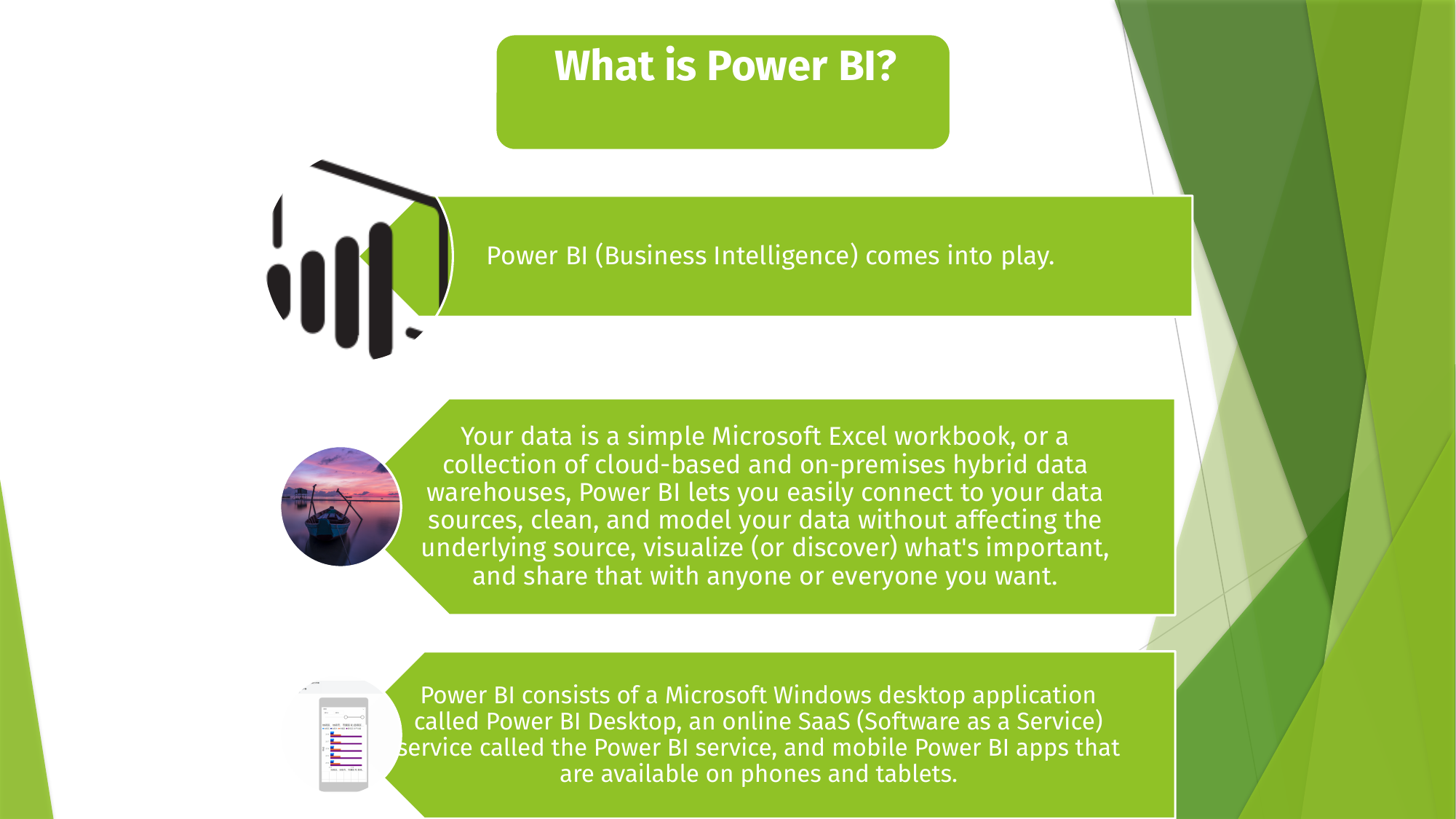

What is Power BI?
Power BI (Business Intelligence) comes into play.
Your data is a simple Microsoft Excel workbook, or a collection of cloud-based and on-premises hybrid data warehouses, Power BI lets you easily connect to your data sources, clean, and model your data without affecting the underlying source, visualize (or discover) what's important, and share that with anyone or everyone you want.
Power BI consists of a Microsoft Windows desktop application called Power BI Desktop, an online SaaS (Software as a Service) service called the Power BI service, and mobile Power BI apps that are available on phones and tablets.